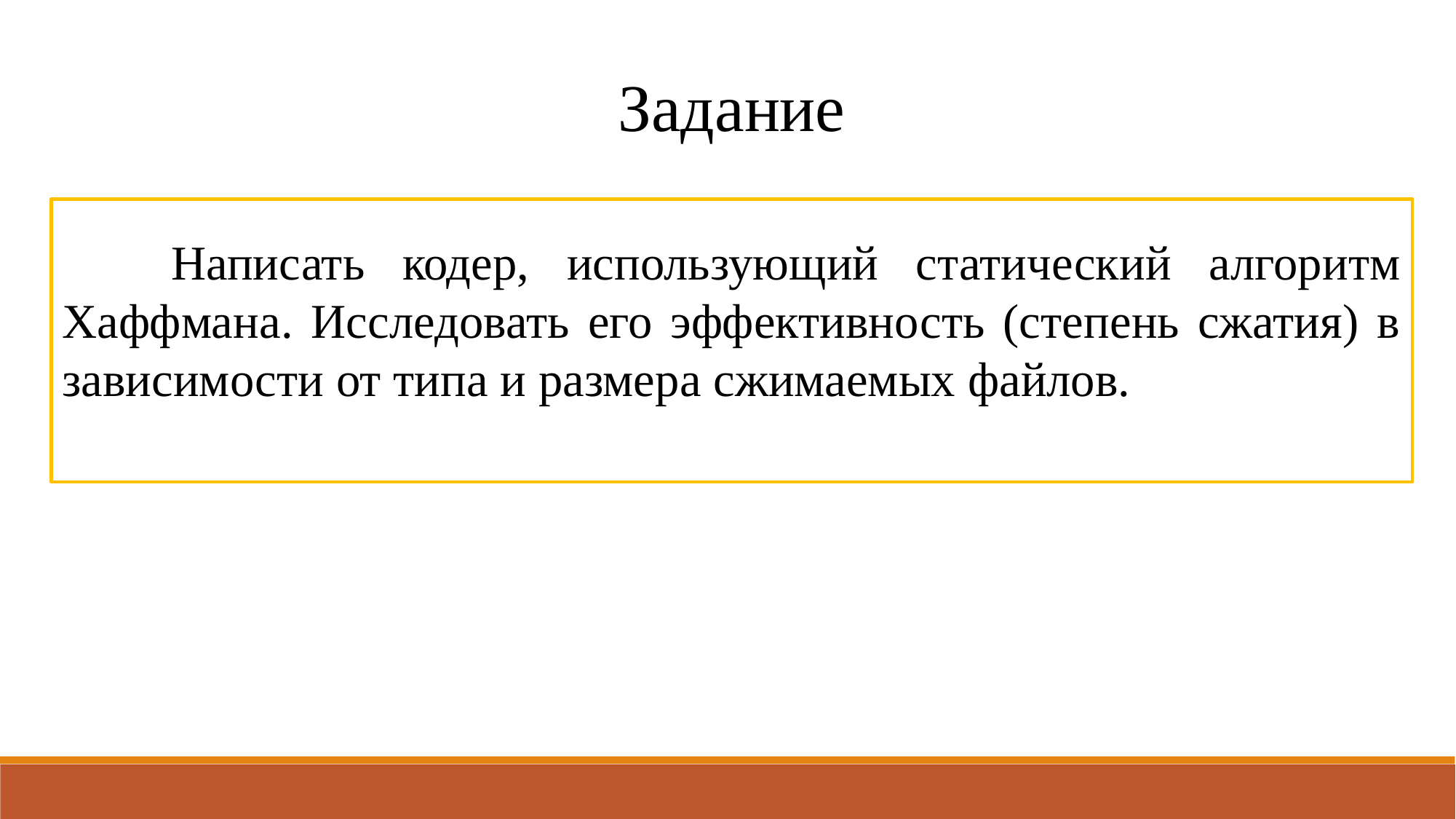

Задание
	Написать кодер, использующий статический алгоритм Хаффмана. Исследовать его эффективность (степень сжатия) в зависимости от типа и размера сжимаемых файлов.